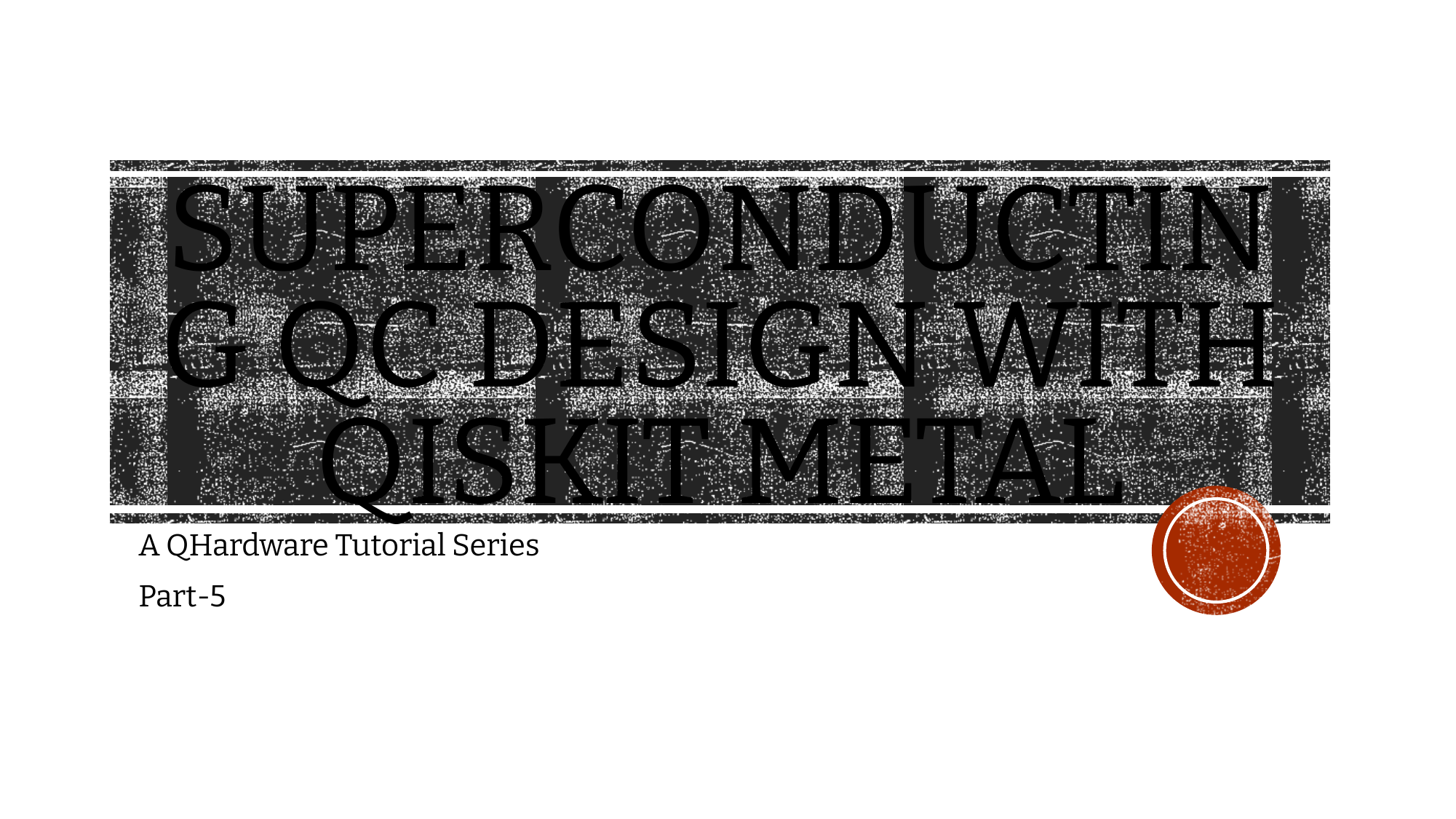

# Superconducting QC Design with Qiskit Metal
A QHardware Tutorial Series
Part-5